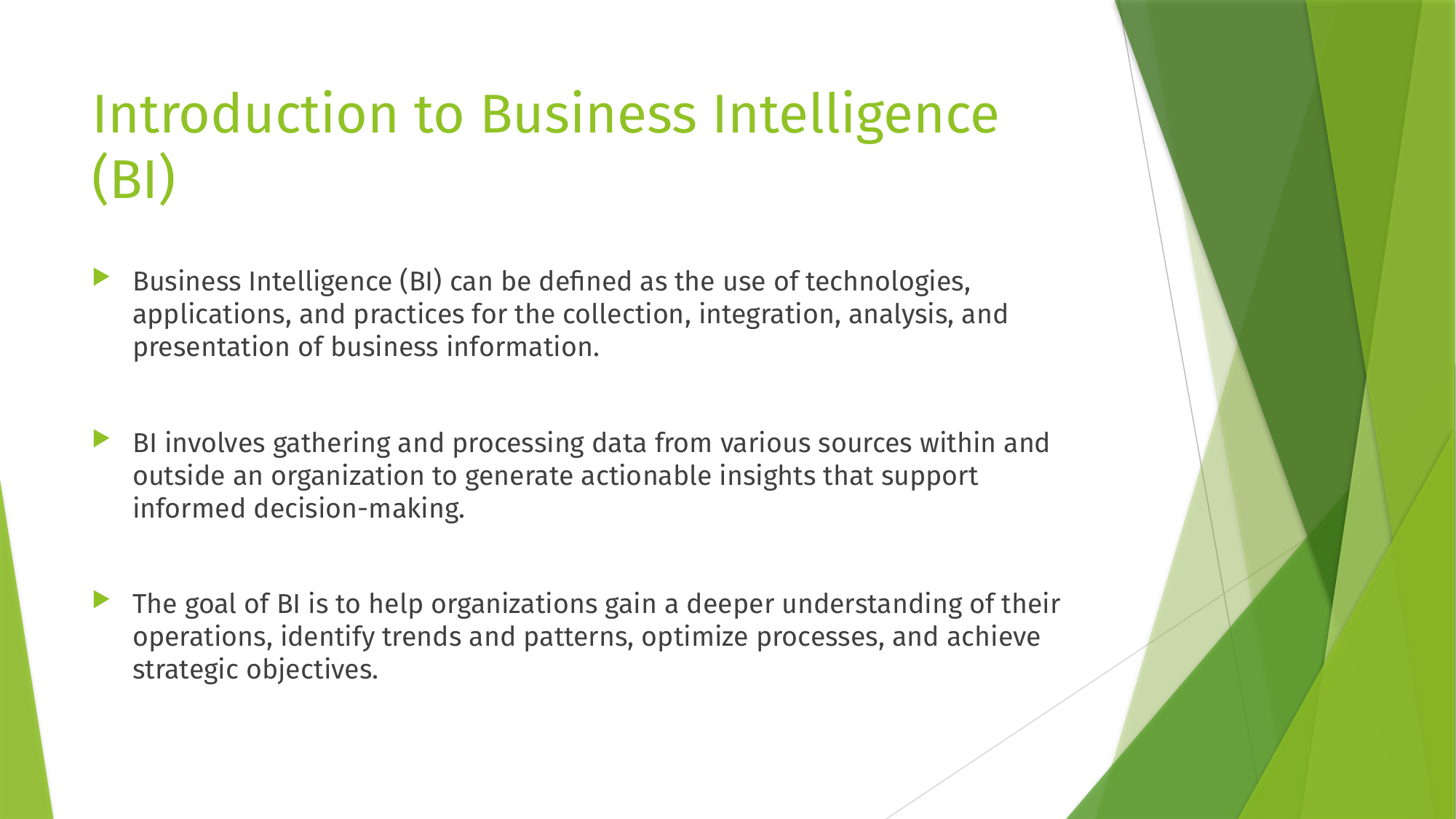

# Introduction to Business Intelligence (BI)
Business Intelligence (BI) can be defined as the use of technologies, applications, and practices for the collection, integration, analysis, and presentation of business information.

BI involves gathering and processing data from various sources within and outside an organization to generate actionable insights that support informed decision-making.

The goal of BI is to help organizations gain a deeper understanding of their operations, identify trends and patterns, optimize processes, and achieve strategic objectives.